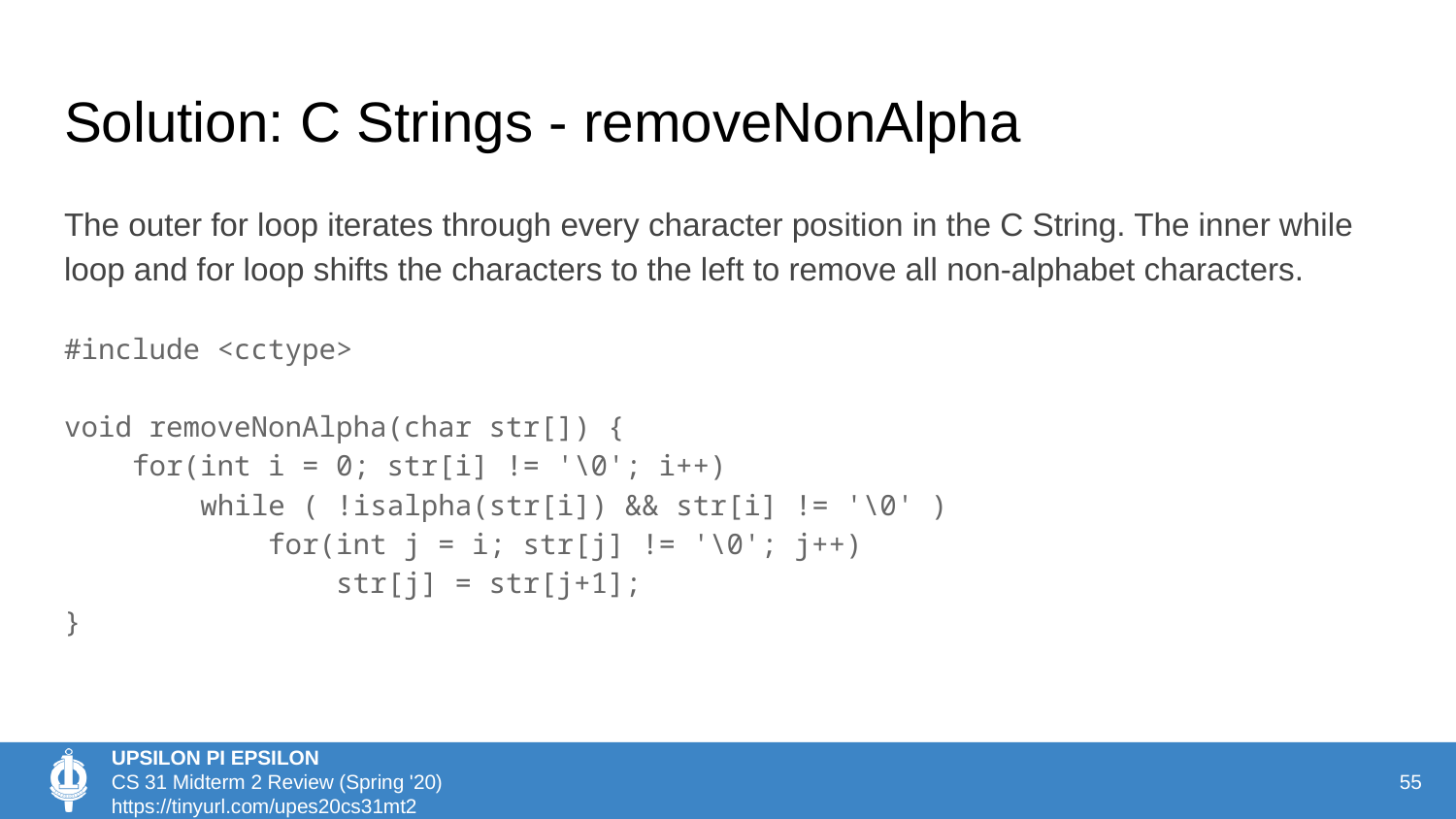

# Solution: C Strings - removeNonAlpha
The outer for loop iterates through every character position in the C String. The inner while loop and for loop shifts the characters to the left to remove all non-alphabet characters.

#include <cctype>

void removeNonAlpha(char str[]) {
    for(int i = 0; str[i] != '\0'; i++)
        while ( !isalpha(str[i]) && str[i] != '\0' )
            for(int j = i; str[j] != '\0'; j++)
                str[j] = str[j+1];
}
55